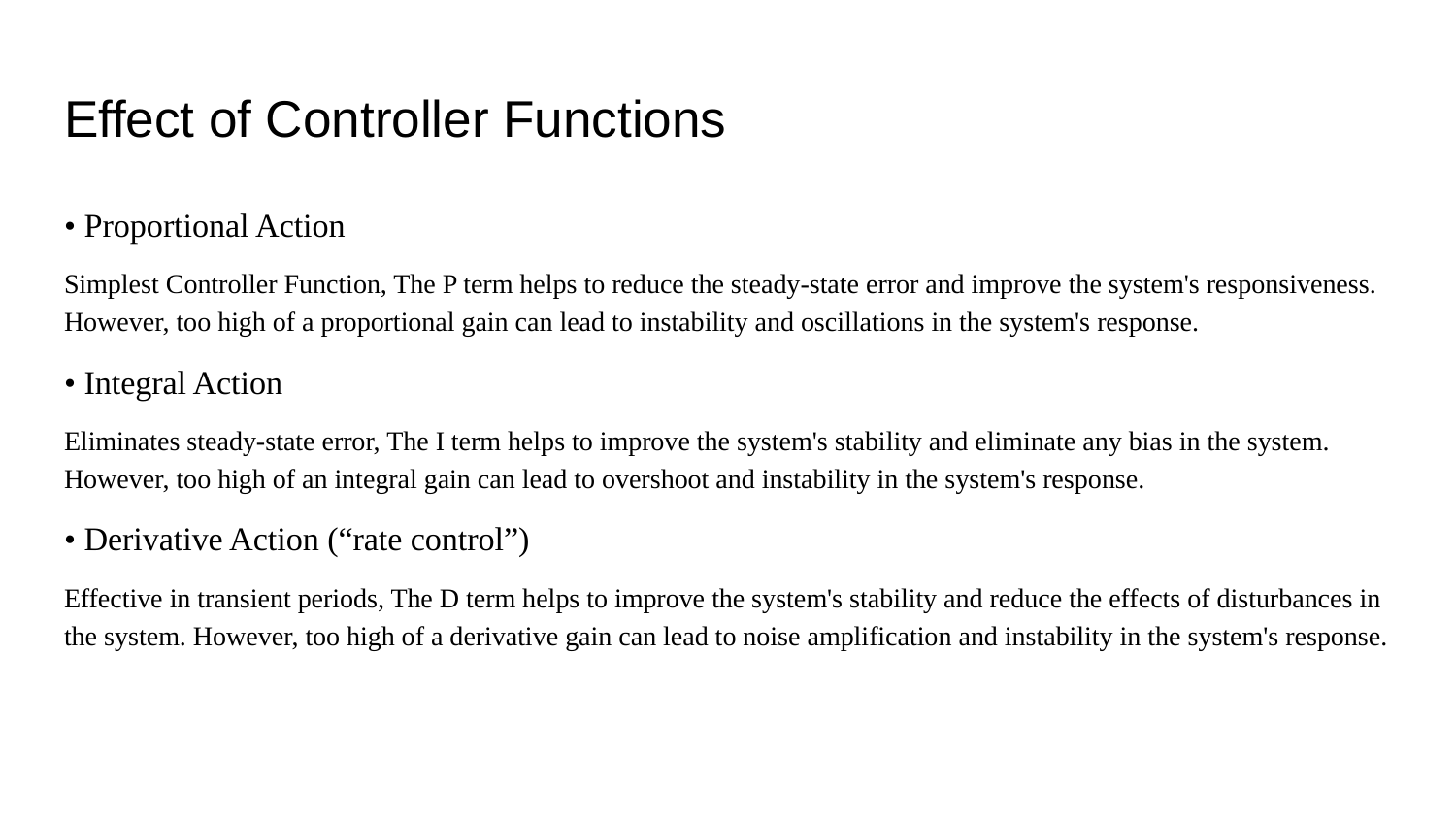

# Effect of Controller Functions
• Proportional Action
Simplest Controller Function, The P term helps to reduce the steady-state error and improve the system's responsiveness. However, too high of a proportional gain can lead to instability and oscillations in the system's response.
• Integral Action
Eliminates steady-state error, The I term helps to improve the system's stability and eliminate any bias in the system. However, too high of an integral gain can lead to overshoot and instability in the system's response.
• Derivative Action (“rate control”)
Effective in transient periods, The D term helps to improve the system's stability and reduce the effects of disturbances in the system. However, too high of a derivative gain can lead to noise amplification and instability in the system's response.